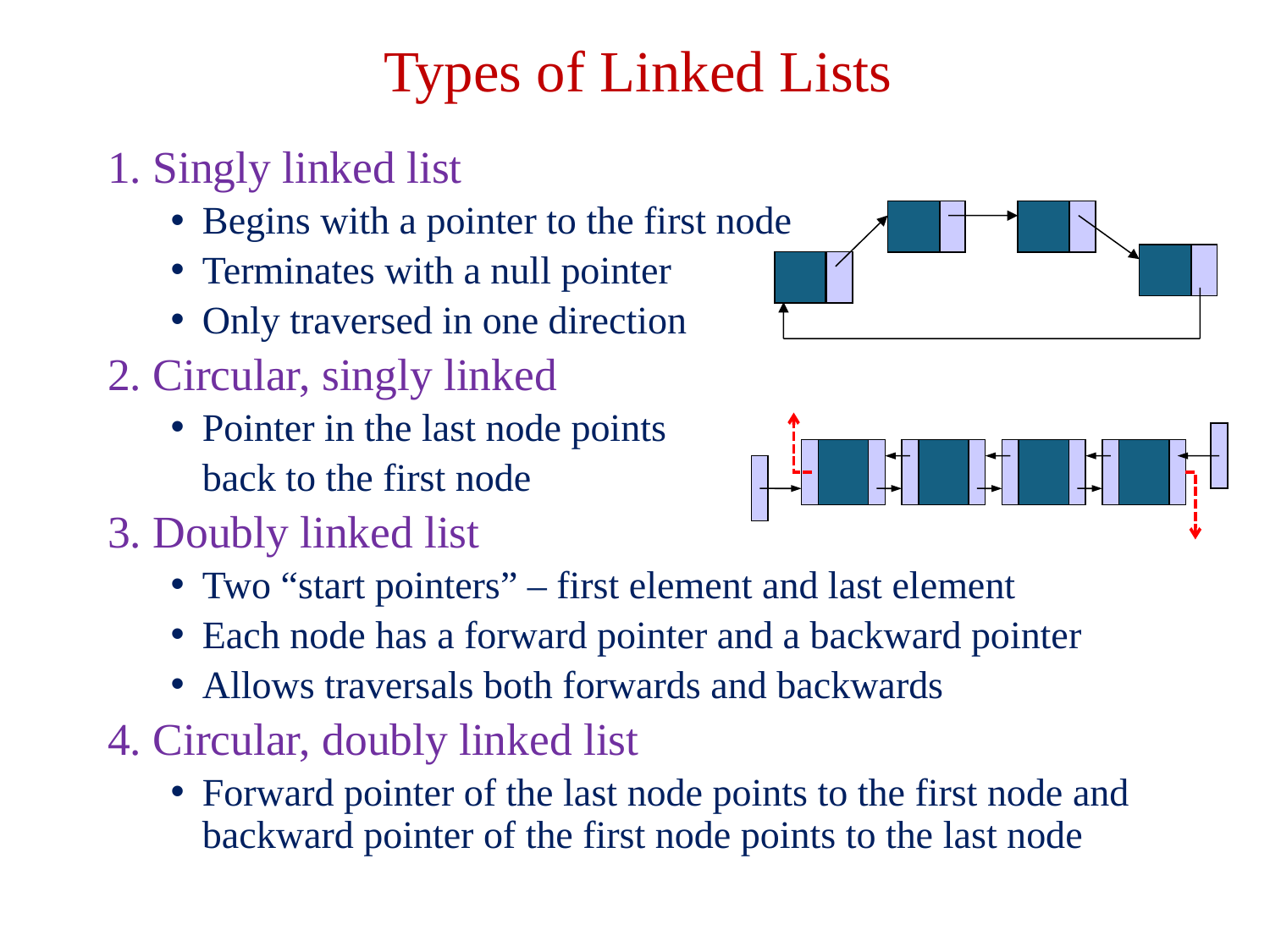

# Types of Linked Lists
1. Singly linked list
Begins with a pointer to the first node
Terminates with a null pointer
Only traversed in one direction
2. Circular, singly linked
Pointer in the last node points
	back to the first node
3. Doubly linked list
Two “start pointers” – first element and last element
Each node has a forward pointer and a backward pointer
Allows traversals both forwards and backwards
4. Circular, doubly linked list
Forward pointer of the last node points to the first node and backward pointer of the first node points to the last node